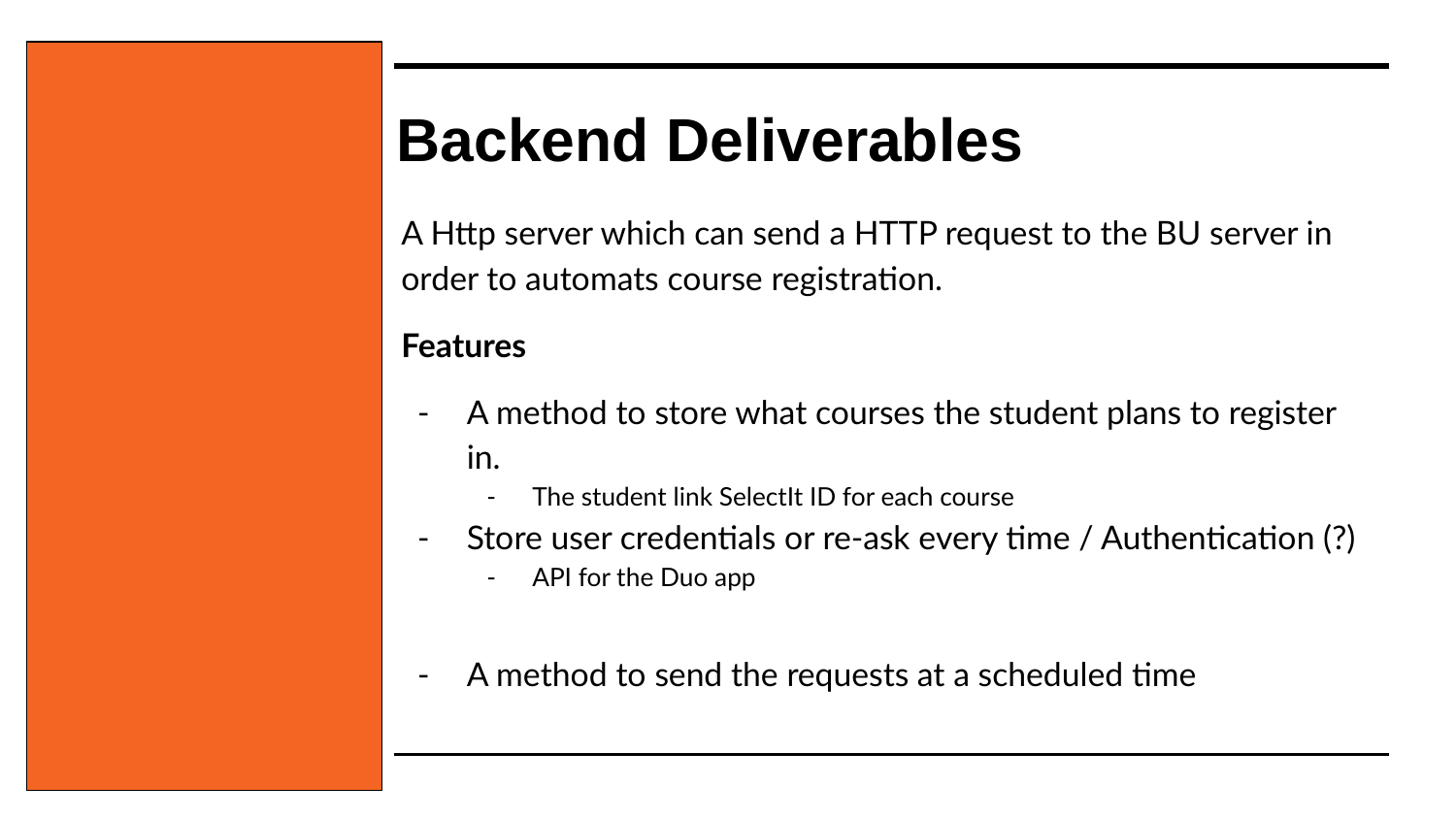

# Backend Deliverables
A Http server which can send a HTTP request to the BU server in order to automats course registration.
Features
A method to store what courses the student plans to register in.
The student link SelectIt ID for each course
Store user credentials or re-ask every time / Authentication (?)
API for the Duo app

A method to send the requests at a scheduled time